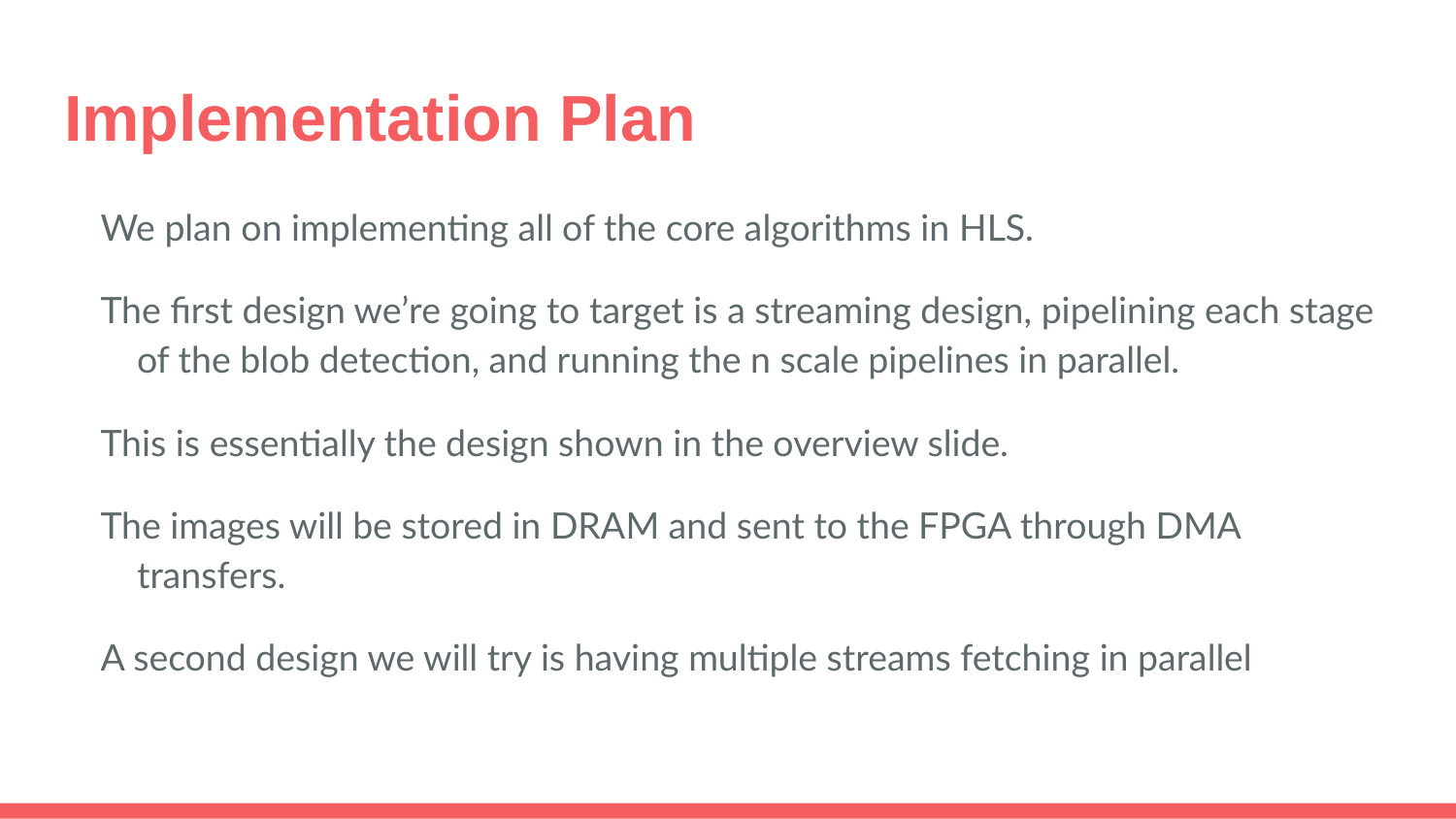

# Implementation Plan
We plan on implementing all of the core algorithms in HLS.
The first design we’re going to target is a streaming design, pipelining each stage of the blob detection, and running the n scale pipelines in parallel.
This is essentially the design shown in the overview slide.
The images will be stored in DRAM and sent to the FPGA through DMA transfers.
A second design we will try is having multiple streams fetching in parallel